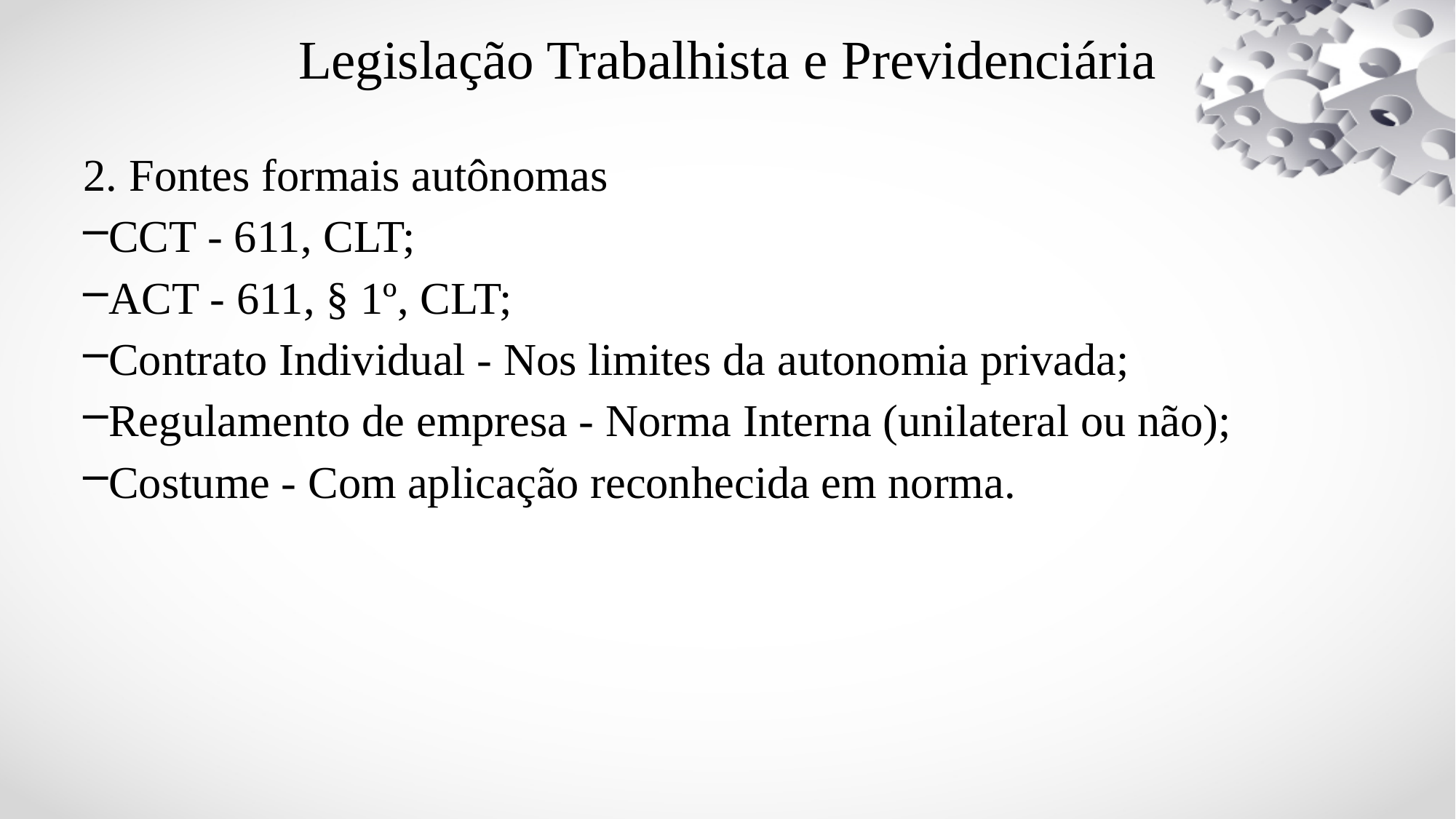

# Legislação Trabalhista e Previdenciária
2. Fontes formais autônomas
CCT - 611, CLT;
ACT - 611, § 1º, CLT;
Contrato Individual - Nos limites da autonomia privada;
Regulamento de empresa - Norma Interna (unilateral ou não);
Costume - Com aplicação reconhecida em norma.